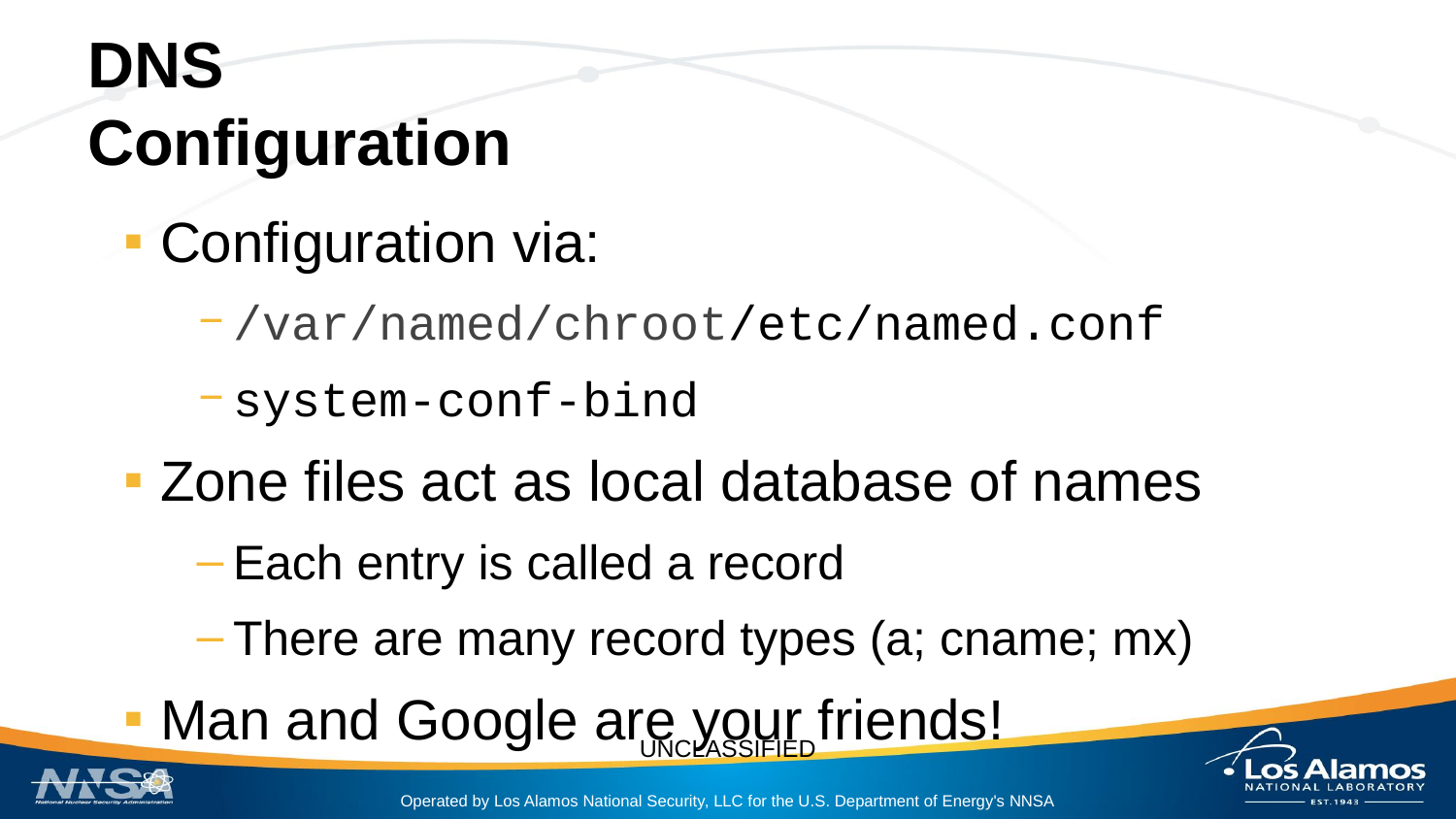

# DNS
Configuration
Configuration via:
/var/named/chroot/etc/named.conf
system-conf-bind
Zone files act as local database of names
Each entry is called a record
There are many record types (a; cname; mx)
Man and Google are your friends!